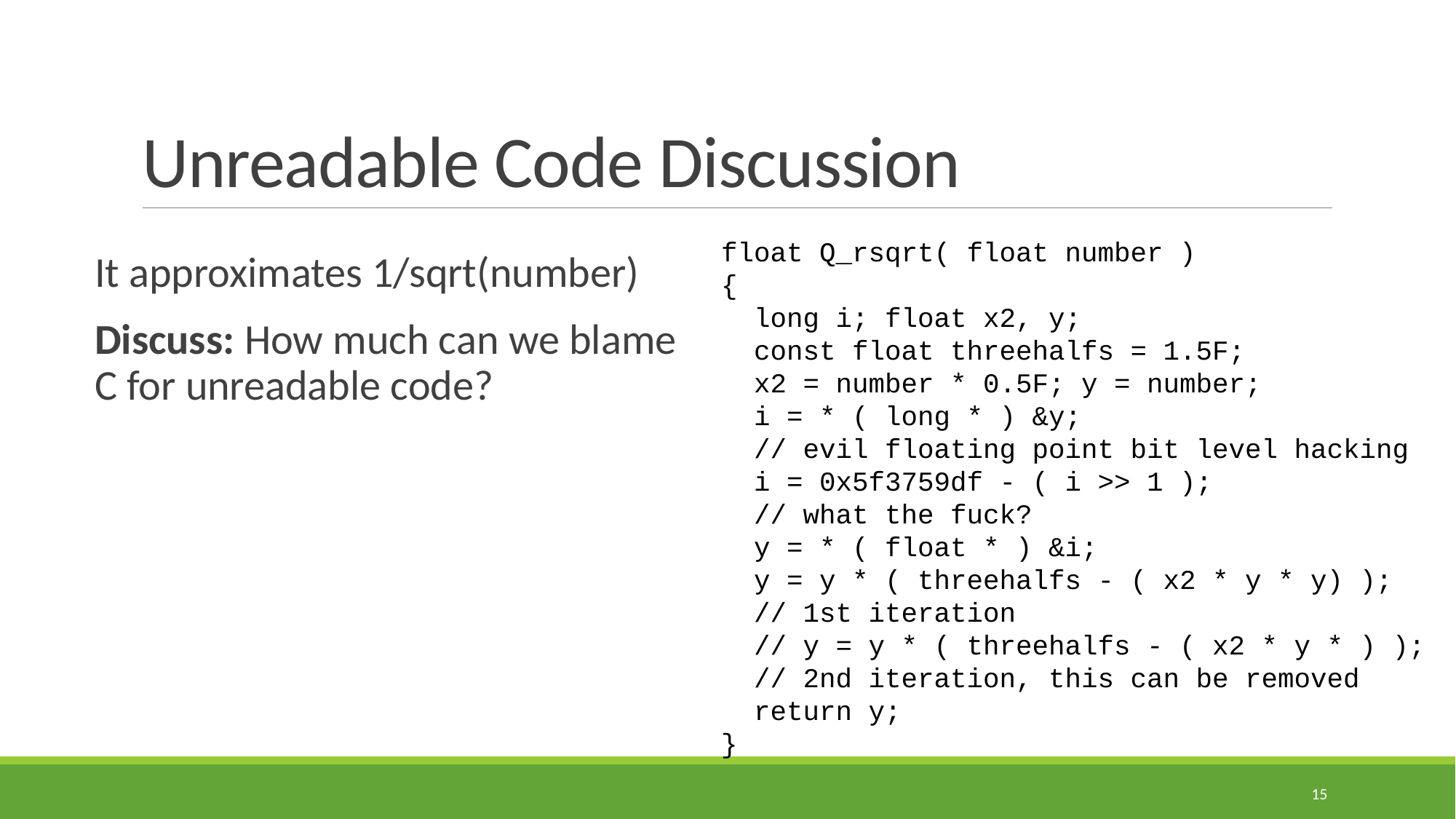

# Unreadable Code Discussion
float Q_rsqrt( float number )
{
  long i; float x2, y;
  const float threehalfs = 1.5F;
  x2 = number * 0.5F; y = number;
  i = * ( long * ) &y;
  // evil floating point bit level hacking
  i = 0x5f3759df - ( i >> 1 );
  // what the fuck?
  y = * ( float * ) &i;
  y = y * ( threehalfs - ( x2 * y * y) );
  // 1st iteration
  // y = y * ( threehalfs - ( x2 * y * ) );
  // 2nd iteration, this can be removed
  return y;
}
It approximates 1/sqrt(number)
Discuss: How much can we blame C for unreadable code?
15